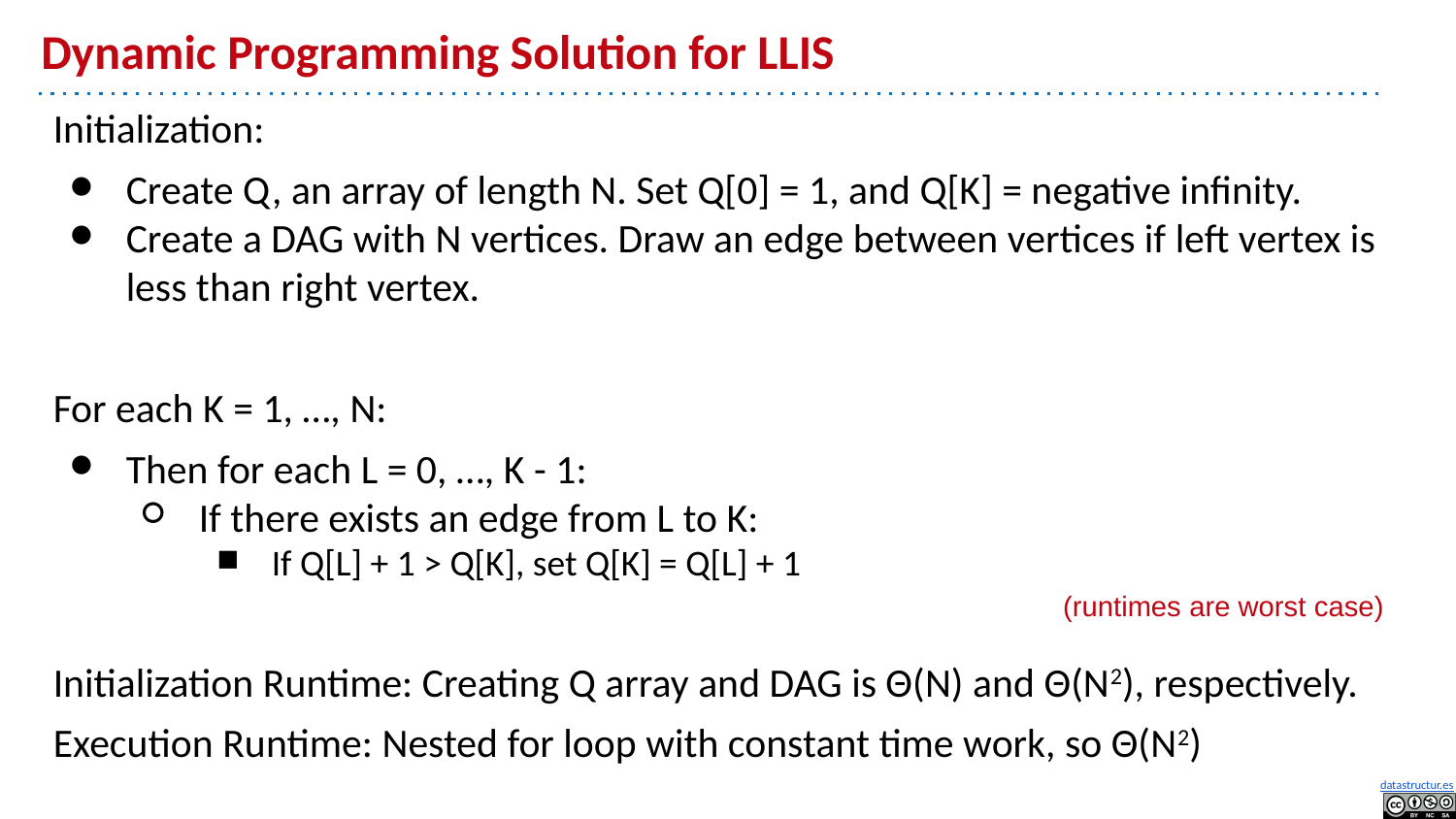

# Dynamic Programming Solution for LLIS
Initialization:
Create Q, an array of length N. Set Q[0] = 1, and Q[K] = negative infinity.
Create a DAG with N vertices. Draw an edge between vertices if left vertex is less than right vertex.

For each K = 1, …, N:
Then for each L = 0, …, K - 1:
If there exists an edge from L to K:
If Q[L] + 1 > Q[K], set Q[K] = Q[L] + 1

Initialization Runtime: Creating Q array and DAG is Θ(N) and Θ(N2), respectively.
Execution Runtime: Nested for loop with constant time work, so Θ(N2)
(runtimes are worst case)